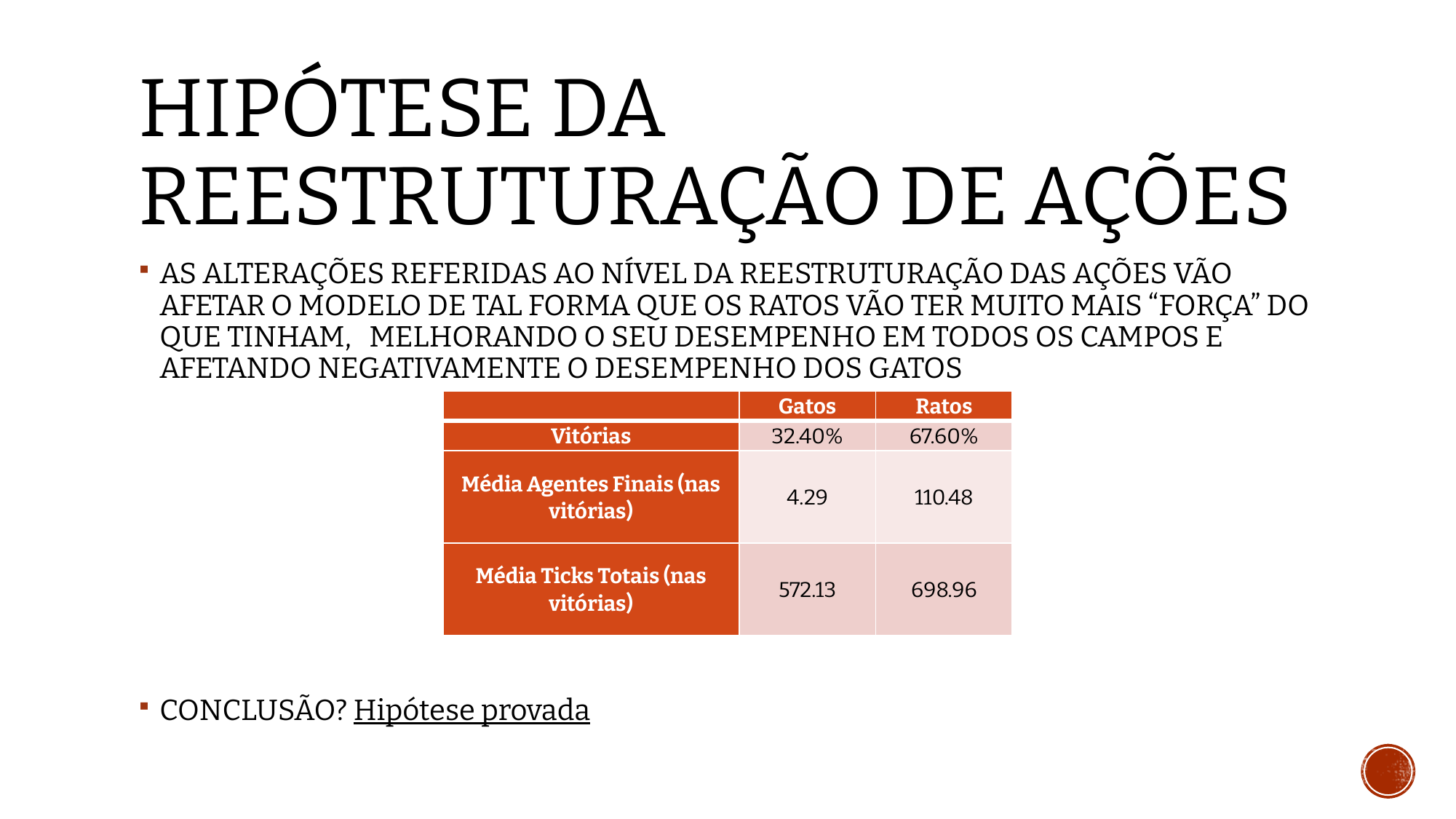

# HIPÓTESE DA REESTRUTURAÇÃO DE AÇÕES
AS ALTERAÇÕES REFERIDAS AO NÍVEL DA REESTRUTURAÇÃO DAS AÇÕES VÃO AFETAR O MODELO DE TAL FORMA QUE OS RATOS VÃO TER MUITO MAIS “FORÇA” DO QUE TINHAM, 	MELHORANDO O SEU DESEMPENHO EM TODOS OS CAMPOS E AFETANDO NEGATIVAMENTE O DESEMPENHO DOS GATOS

CONCLUSÃO? Hipótese provada

|  | Gatos | Ratos |
| --- | --- | --- |
| Vitórias | 32.40% | 67.60% |
| Média Agentes Finais (nas vitórias) | 4.29 | 110.48 |
| Média Ticks Totais (nas vitórias) | 572.13 | 698.96 |